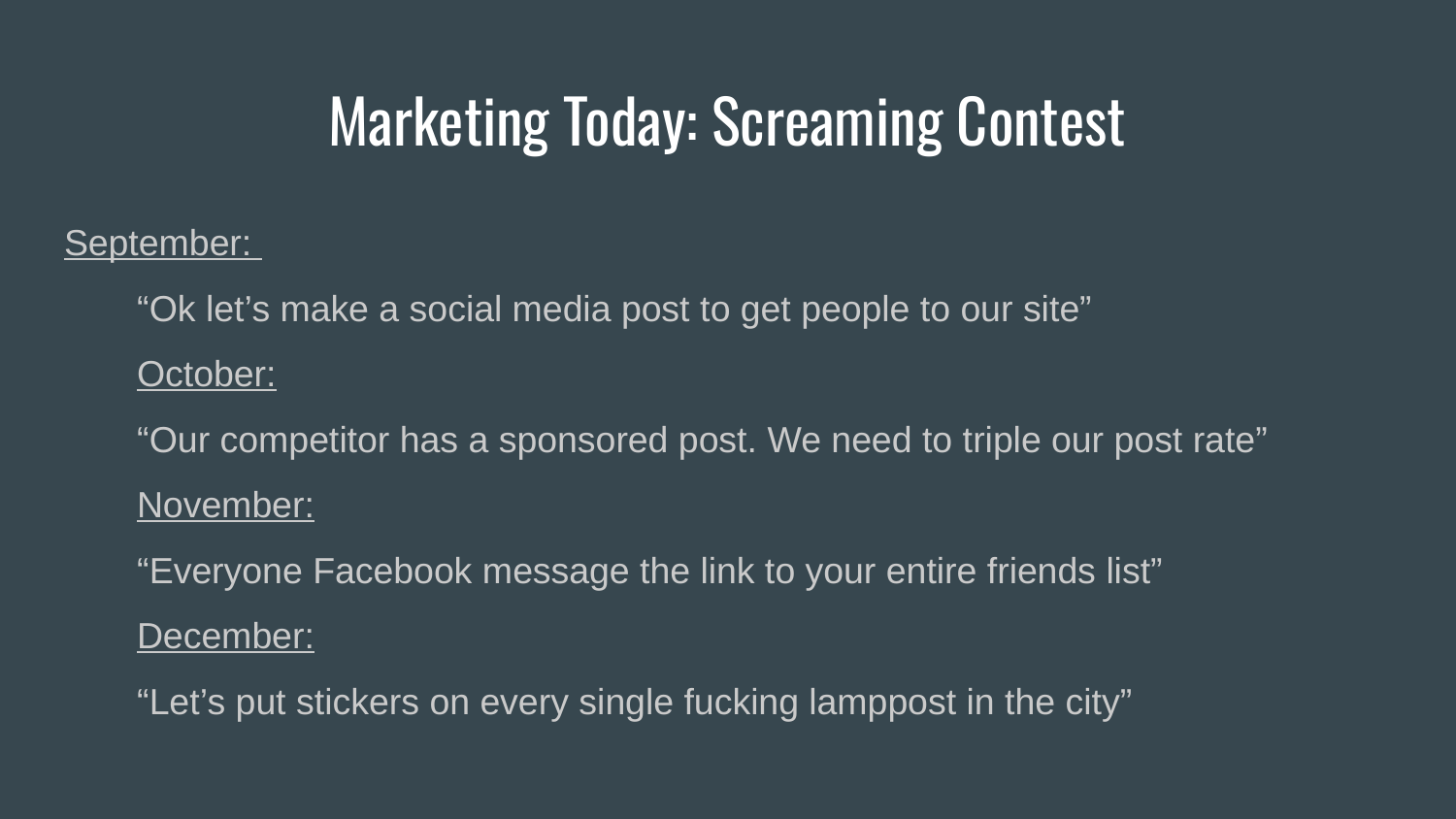

# Marketing Today: Screaming Contest
September:
“Ok let’s make a social media post to get people to our site”
October:
“Our competitor has a sponsored post. We need to triple our post rate”
November:
“Everyone Facebook message the link to your entire friends list”
December:
“Let’s put stickers on every single fucking lamppost in the city”